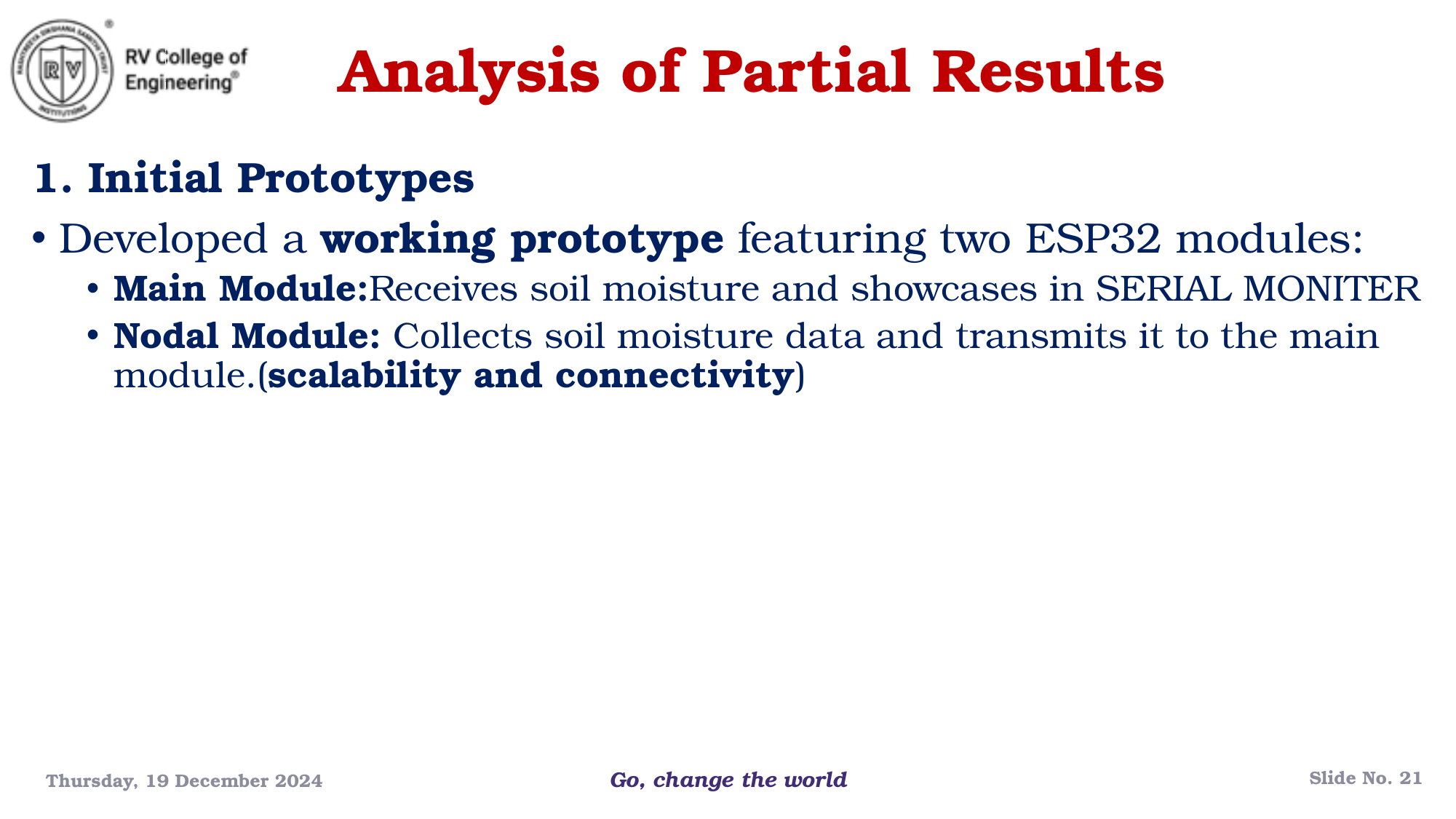

Analysis of Partial Results
1. Initial Prototypes
Developed a working prototype featuring two ESP32 modules:
Main Module:Receives soil moisture and showcases in SERIAL MONITER
Nodal Module: Collects soil moisture data and transmits it to the main module.(scalability and connectivity)

Thursday, 19 December 2024
Slide No. 21